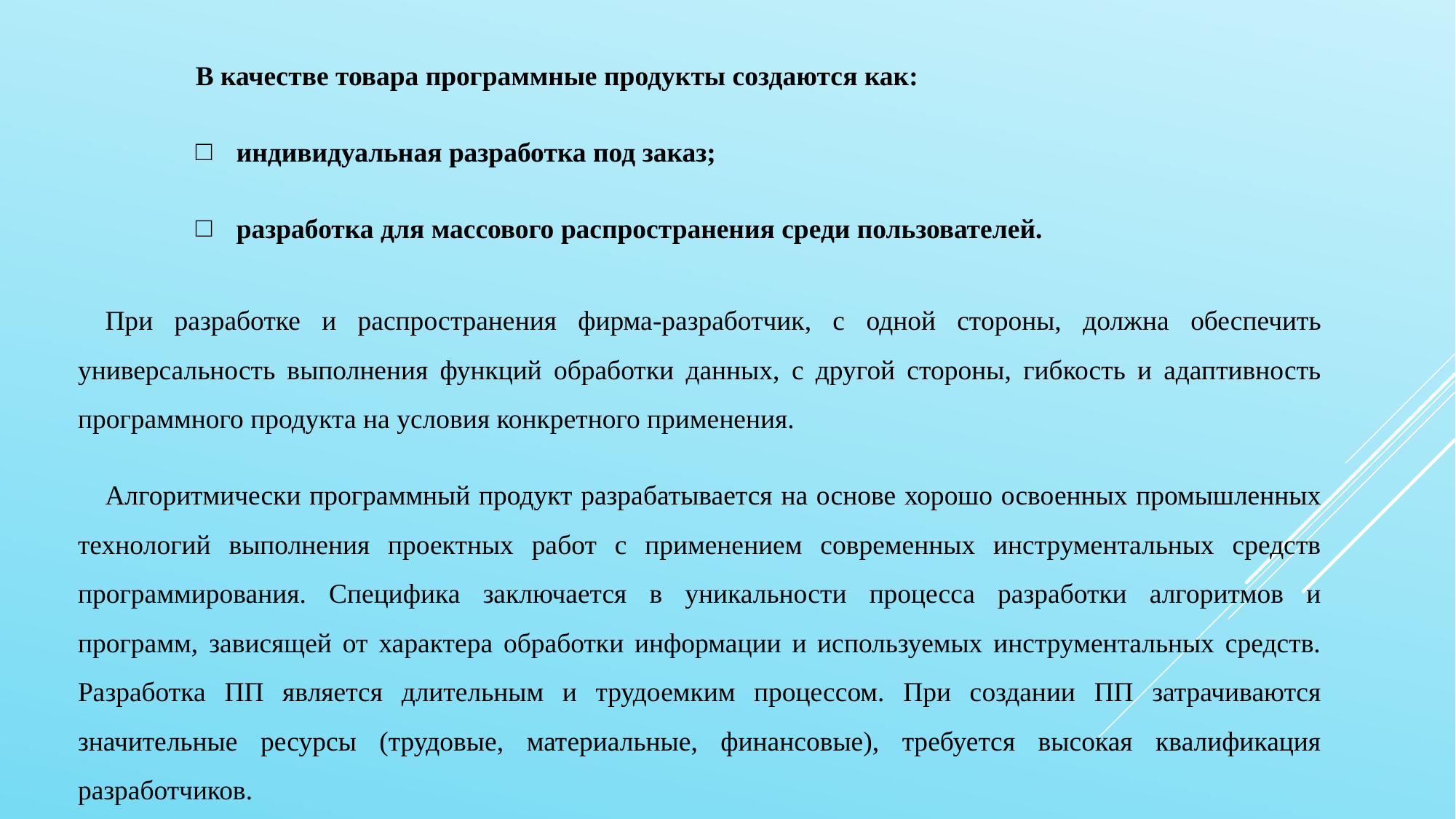

В качестве товара программные продукты создаются как:
индивидуальная разработка под заказ;
разработка для массового распространения среди пользователей.
При разработке и распространения фирма-разработчик, с одной стороны, должна обеспечить универсальность выполнения функций обработки данных, с другой стороны, гибкость и адаптивность программного продукта на условия конкретного применения.
Алгоритмически программный продукт разрабатывается на основе хорошо освоенных промышленных технологий выполнения проектных работ с применением современных инструментальных средств программирования. Специфика заключается в уникальности процесса разработки алгоритмов и программ, зависящей от характера обработки информации и используемых инструментальных средств. Разработка ПП является длительным и трудоемким процессом. При создании ПП затрачиваются значительные ресурсы (трудовые, материальные, финансовые), требуется высокая квалификация разработчиков.